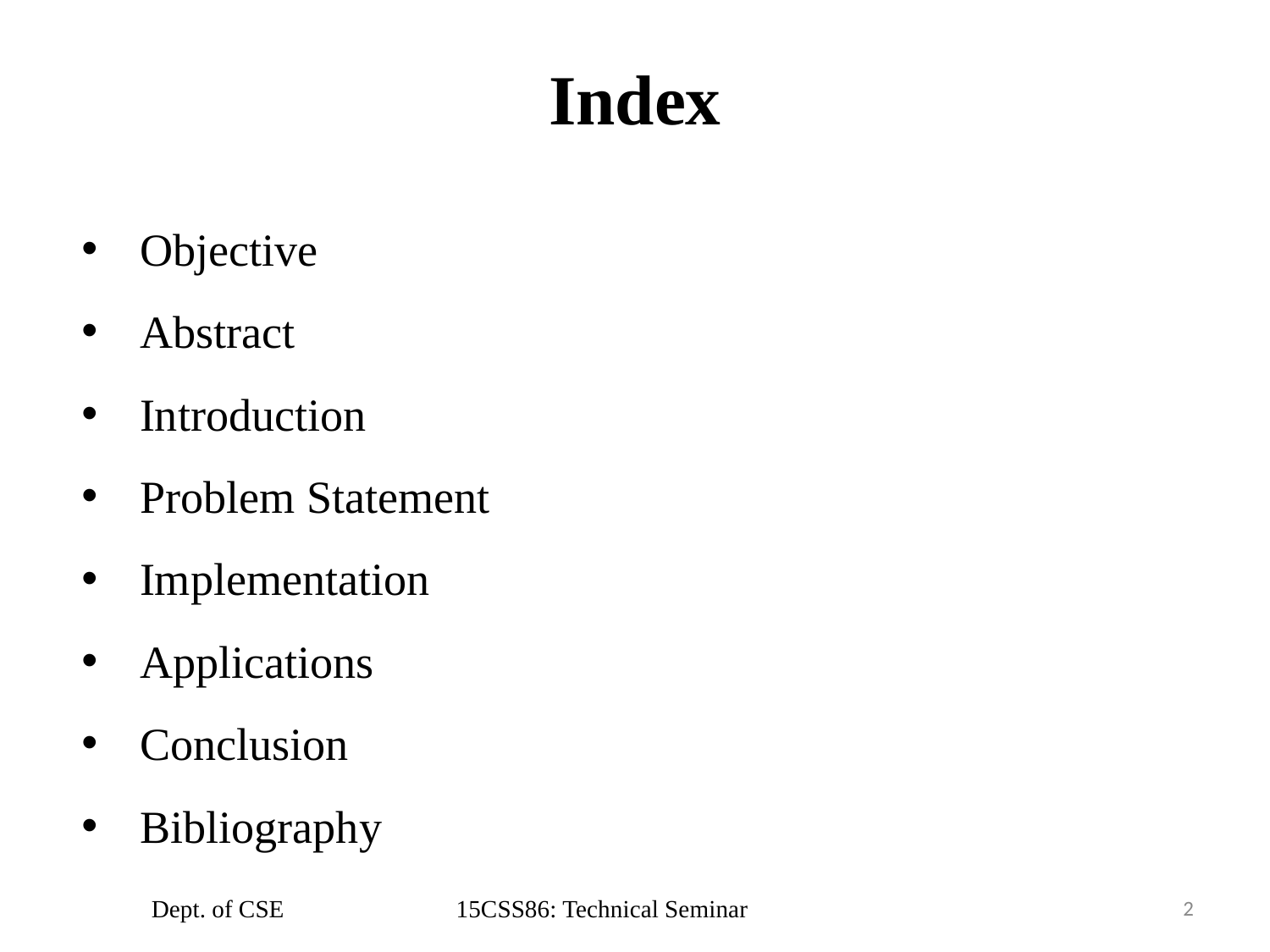

# Index
Objective
Abstract
Introduction
Problem Statement
Implementation
Applications
Conclusion
Bibliography
Dept. of CSE                            15CSS86: Technical Seminar
2